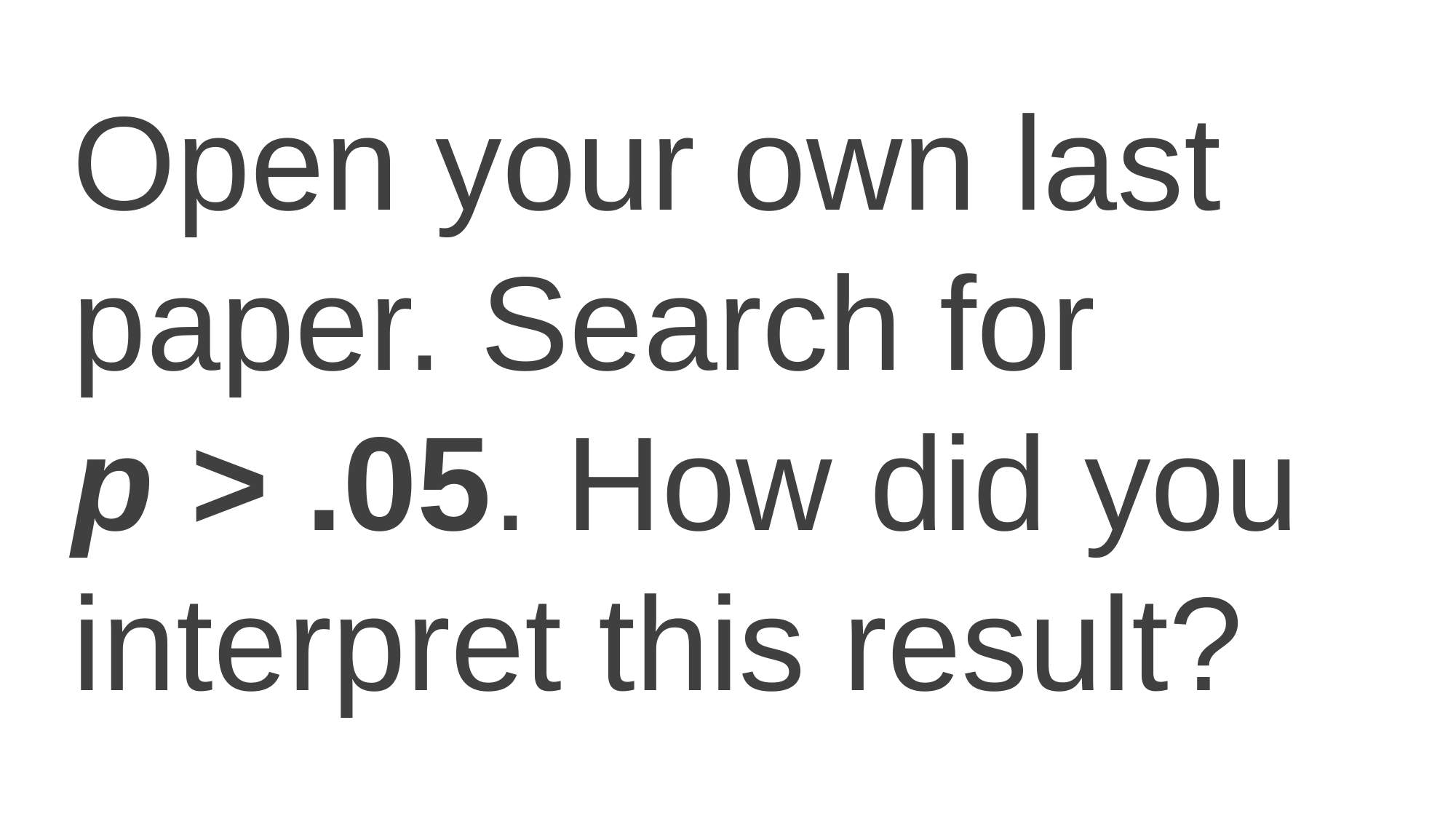

Open your own last paper. Search for
p > .05. How did you interpret this result?